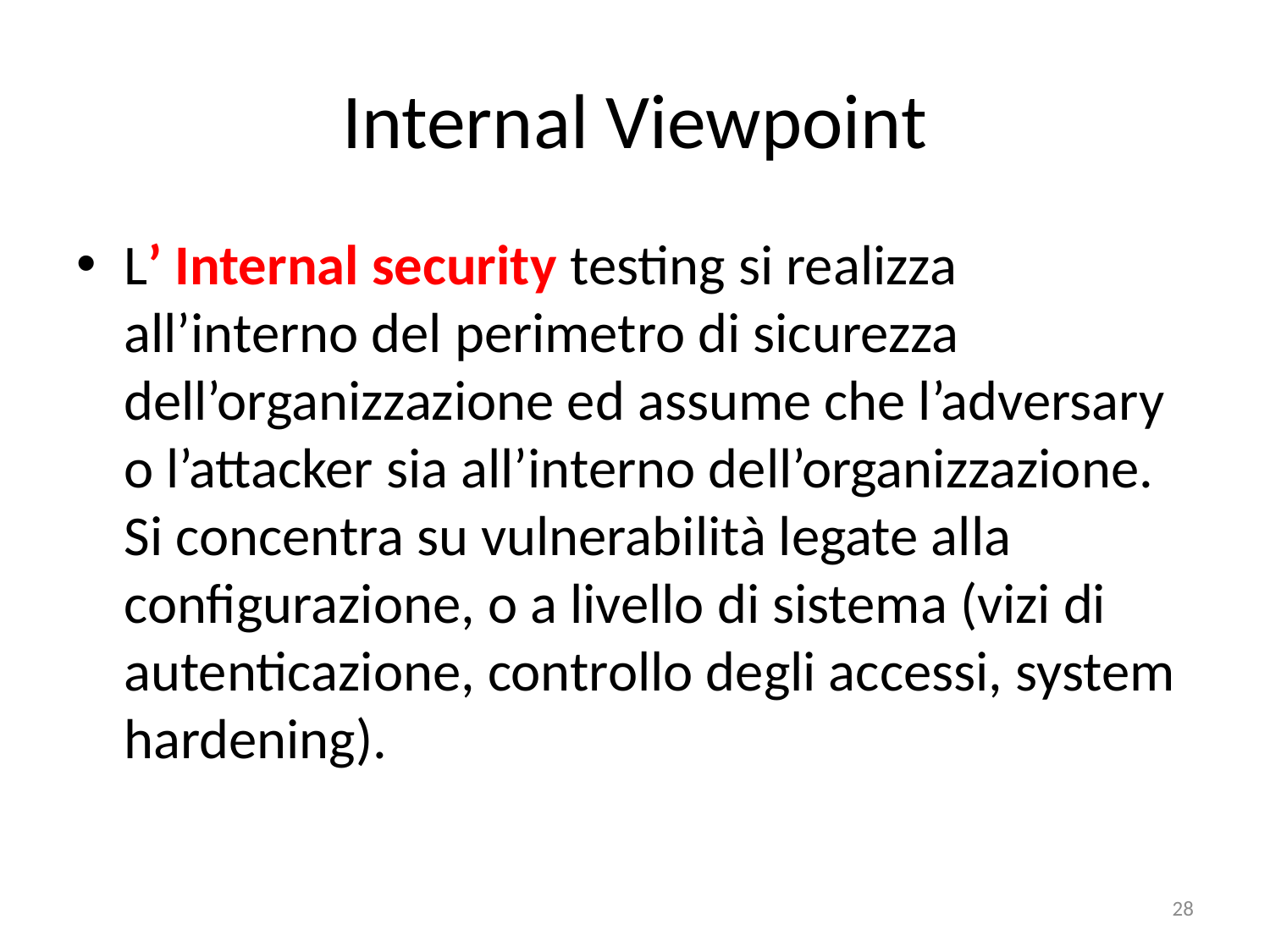

# Internal Viewpoint
L’ Internal security testing si realizza all’interno del perimetro di sicurezza dell’organizzazione ed assume che l’adversary o l’attacker sia all’interno dell’organizzazione. Si concentra su vulnerabilità legate alla configurazione, o a livello di sistema (vizi di autenticazione, controllo degli accessi, system hardening).
28